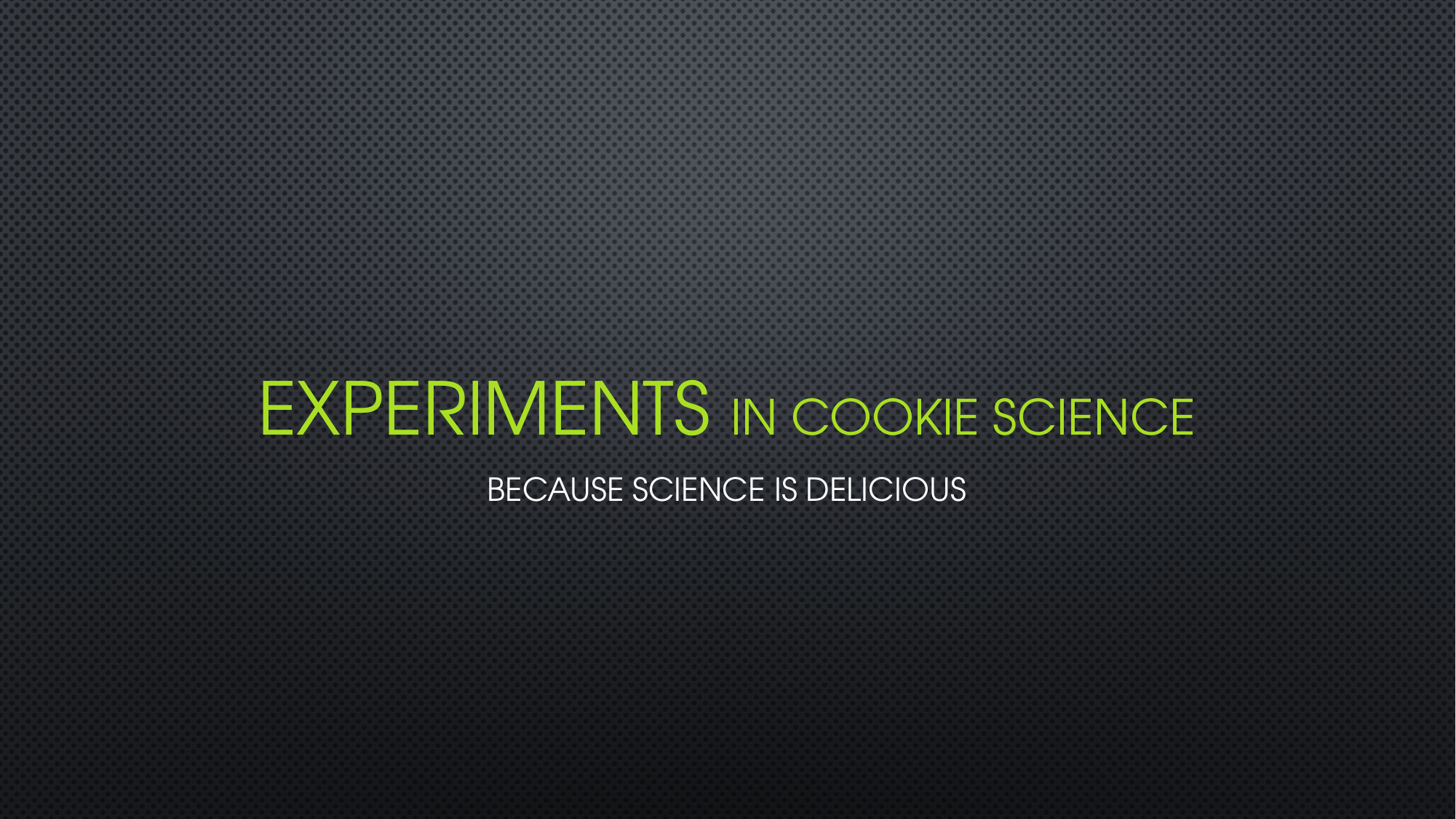

# Experiments in cookie science
because science is delicious